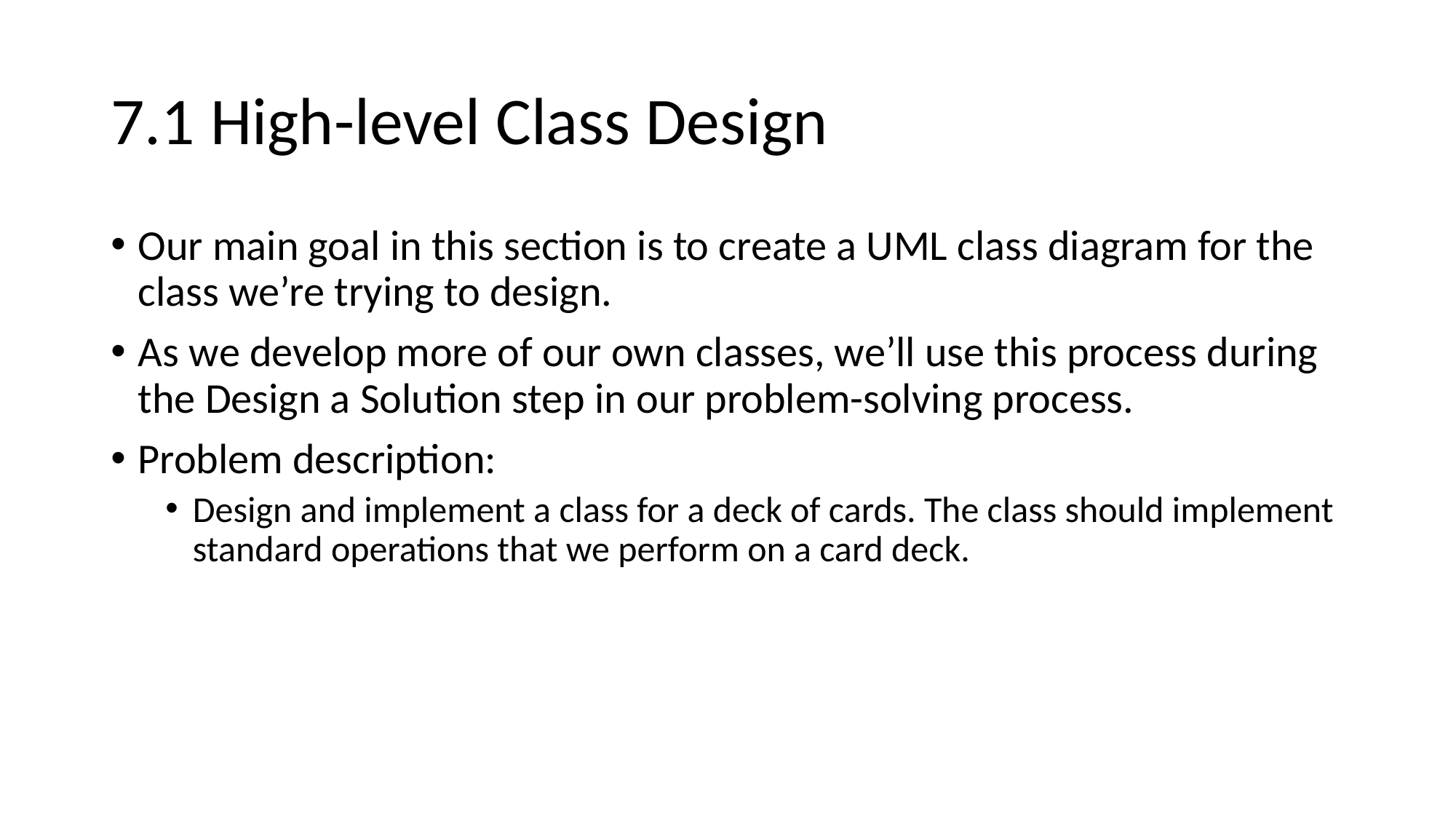

# 7.1 High-level Class Design
Our main goal in this section is to create a UML class diagram for the class we’re trying to design.
As we develop more of our own classes, we’ll use this process during the Design a Solution step in our problem-solving process.
Problem description:
Design and implement a class for a deck of cards. The class should implement standard operations that we perform on a card deck.